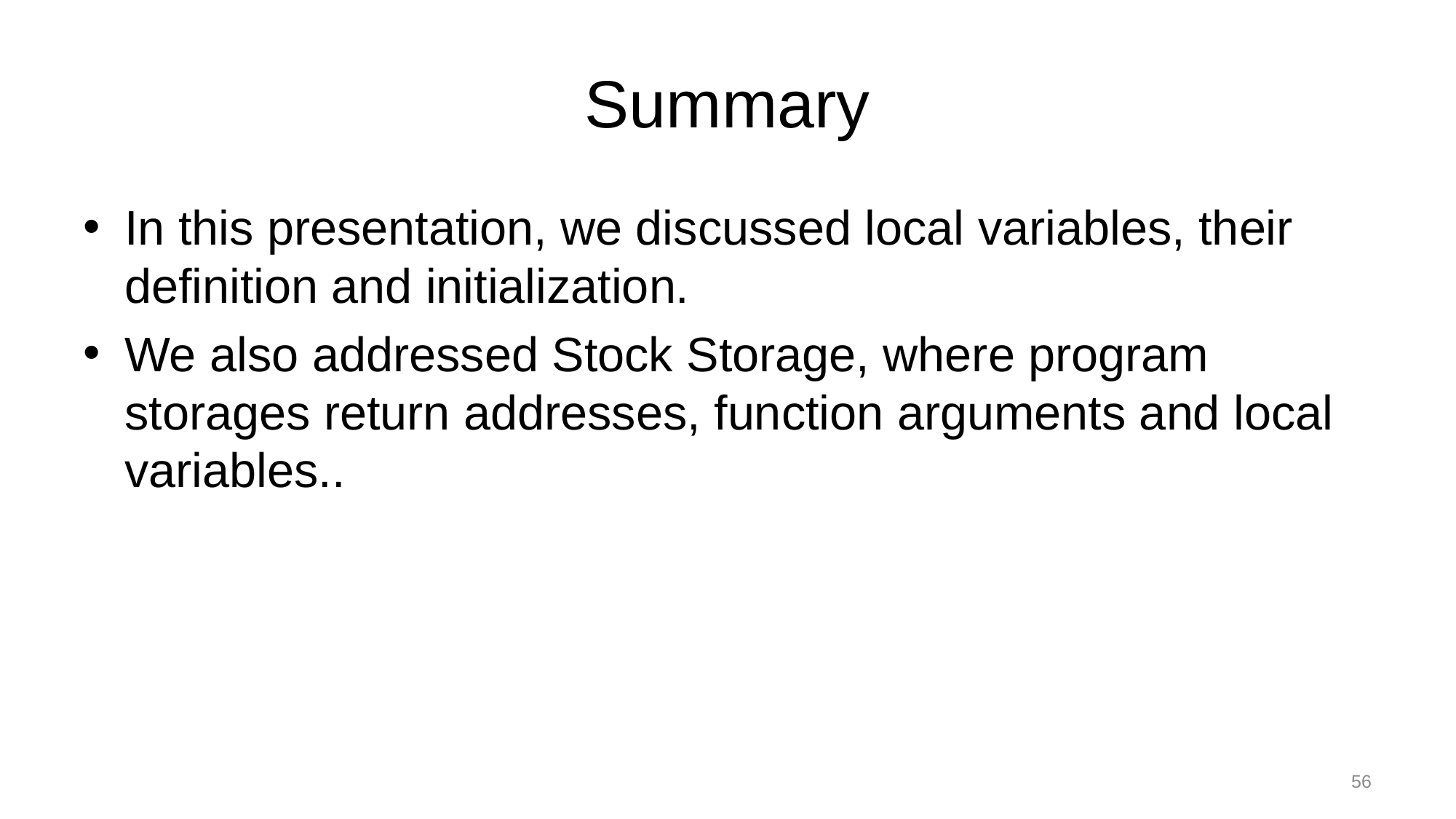

# Summary
In this presentation, we discussed local variables, their definition and initialization.
We also addressed Stock Storage, where program storages return addresses, function arguments and local variables..
56